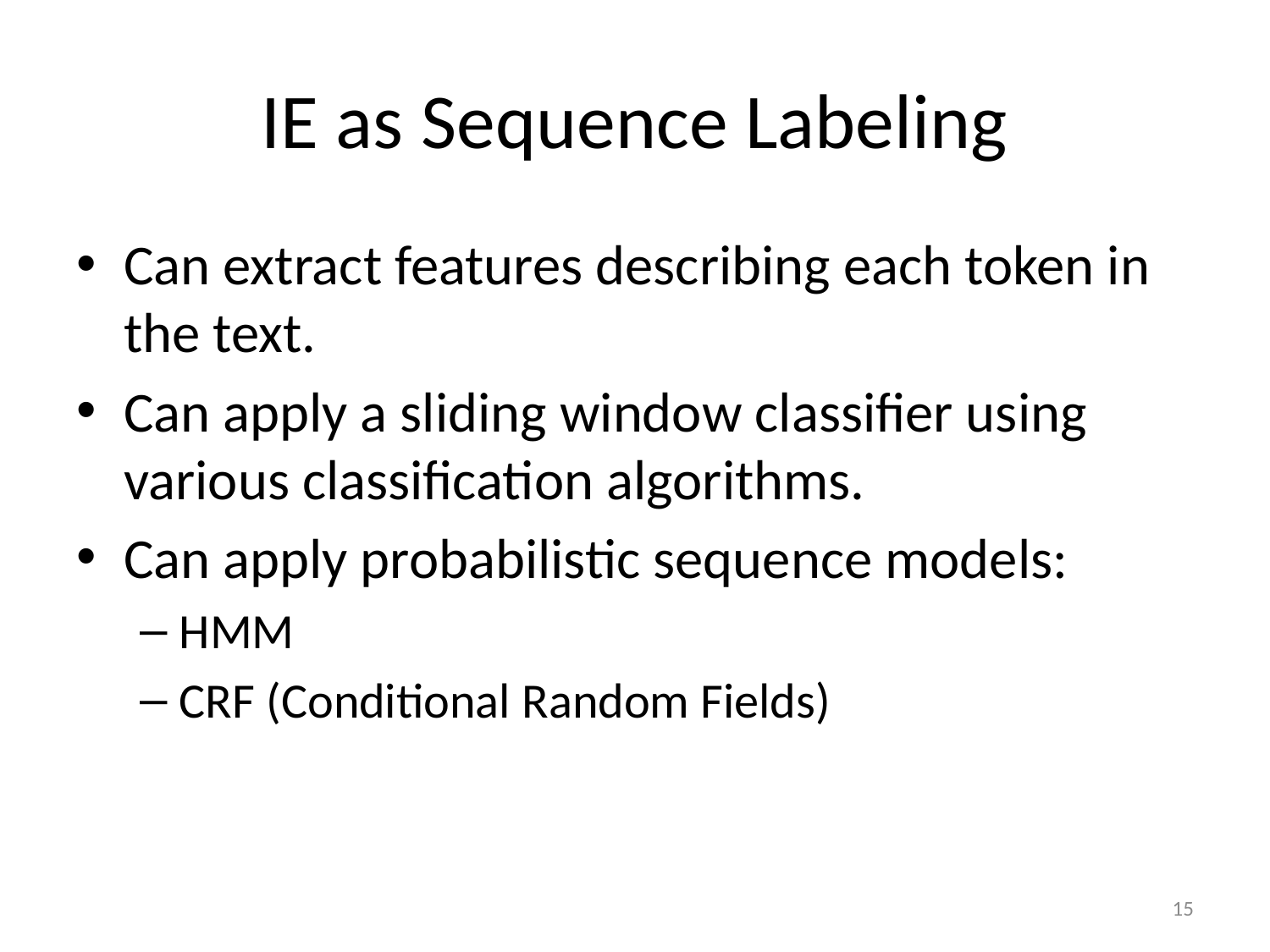

# IE as Sequence Labeling
Can extract features describing each token in the text.
Can apply a sliding window classifier using various classification algorithms.
Can apply probabilistic sequence models:
HMM
CRF (Conditional Random Fields)
15